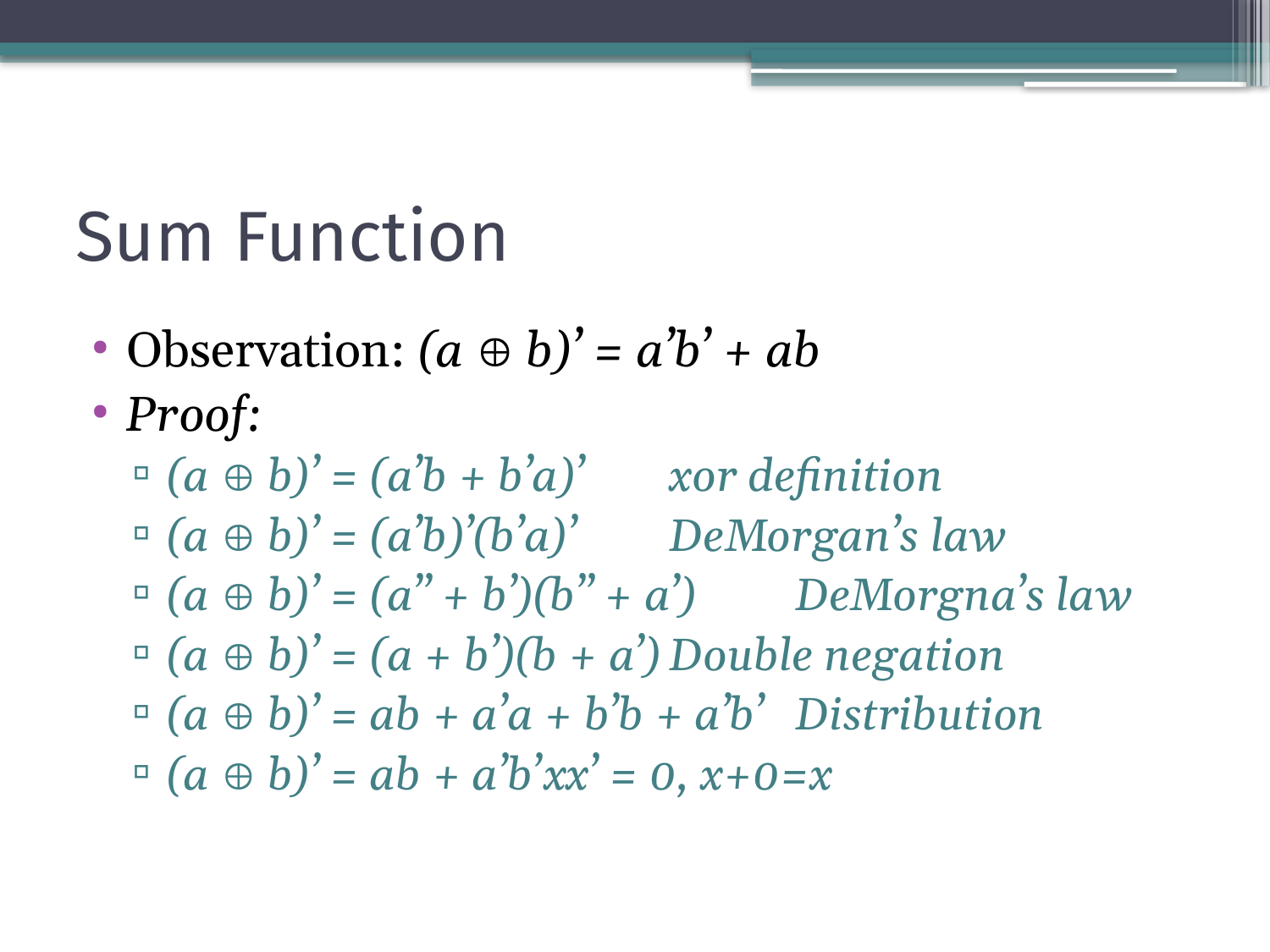

# Sum Function
Observation: (a ⊕ b)’ = a’b’ + ab
Proof:
(a ⊕ b)’ = (a’b + b’a)’		xor definition
(a ⊕ b)’ = (a’b)’(b’a)’			DeMorgan’s law
(a ⊕ b)’ = (a’’ + b’)(b’’ + a’)		DeMorgna’s law
(a ⊕ b)’ = (a + b’)(b + a’)		Double negation
(a ⊕ b)’ = ab + a’a + b’b + a’b’	Distribution
(a ⊕ b)’ = ab + a’b’			xx’ = 0, x+0=x